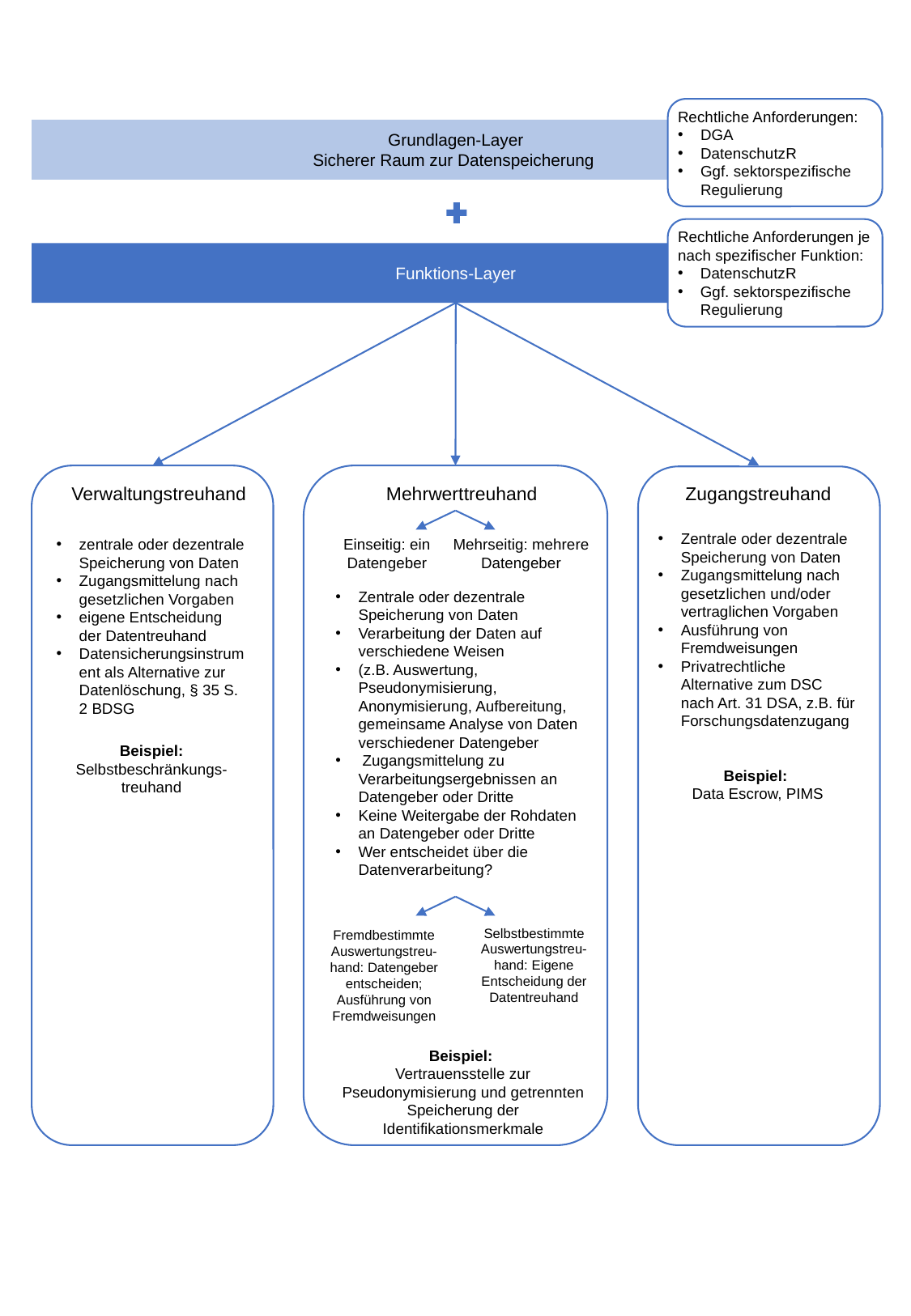

Rechtliche Anforderungen:
DGA
DatenschutzR
Ggf. sektorspezifische Regulierung
Grundlagen-Layer
Sicherer Raum zur Datenspeicherung

Rechtliche Anforderungen je nach spezifischer Funktion:
DatenschutzR
Ggf. sektorspezifische Regulierung
Funktions-Layer

Verwaltungstreuhand
Mehrwerttreuhand
Zugangstreuhand
Zentrale oder dezentrale Speicherung von Daten
Zugangsmittelung nach gesetzlichen und/oder vertraglichen Vorgaben
Ausführung von Fremdweisungen
Privatrechtliche Alternative zum DSC nach Art. 31 DSA, z.B. für Forschungsdatenzugang

Beispiel:
Data Escrow, PIMS
zentrale oder dezentrale Speicherung von Daten
Zugangsmittelung nach gesetzlichen Vorgaben
eigene Entscheidung der Datentreuhand
Datensicherungsinstrument als Alternative zur Datenlöschung, § 35 S. 2 BDSG

Beispiel: Selbstbeschränkungs-treuhand

Einseitig: ein Datengeber
Mehrseitig: mehrere Datengeber
Zentrale oder dezentrale Speicherung von Daten
Verarbeitung der Daten auf verschiedene Weisen
(z.B. Auswertung, Pseudonymisierung, Anonymisierung, Aufbereitung, gemeinsame Analyse von Daten verschiedener Datengeber
 Zugangsmittelung zu Verarbeitungsergebnissen an Datengeber oder Dritte
Keine Weitergabe der Rohdaten an Datengeber oder Dritte
Wer entscheidet über die Datenverarbeitung?
Selbstbestimmte Auswertungstreu-hand: Eigene Entscheidung der Datentreuhand
Fremdbestimmte Auswertungstreu-hand: Datengeber entscheiden; Ausführung von Fremdweisungen
Beispiel:
Vertrauensstelle zur Pseudonymisierung und getrennten Speicherung der Identifikationsmerkmale